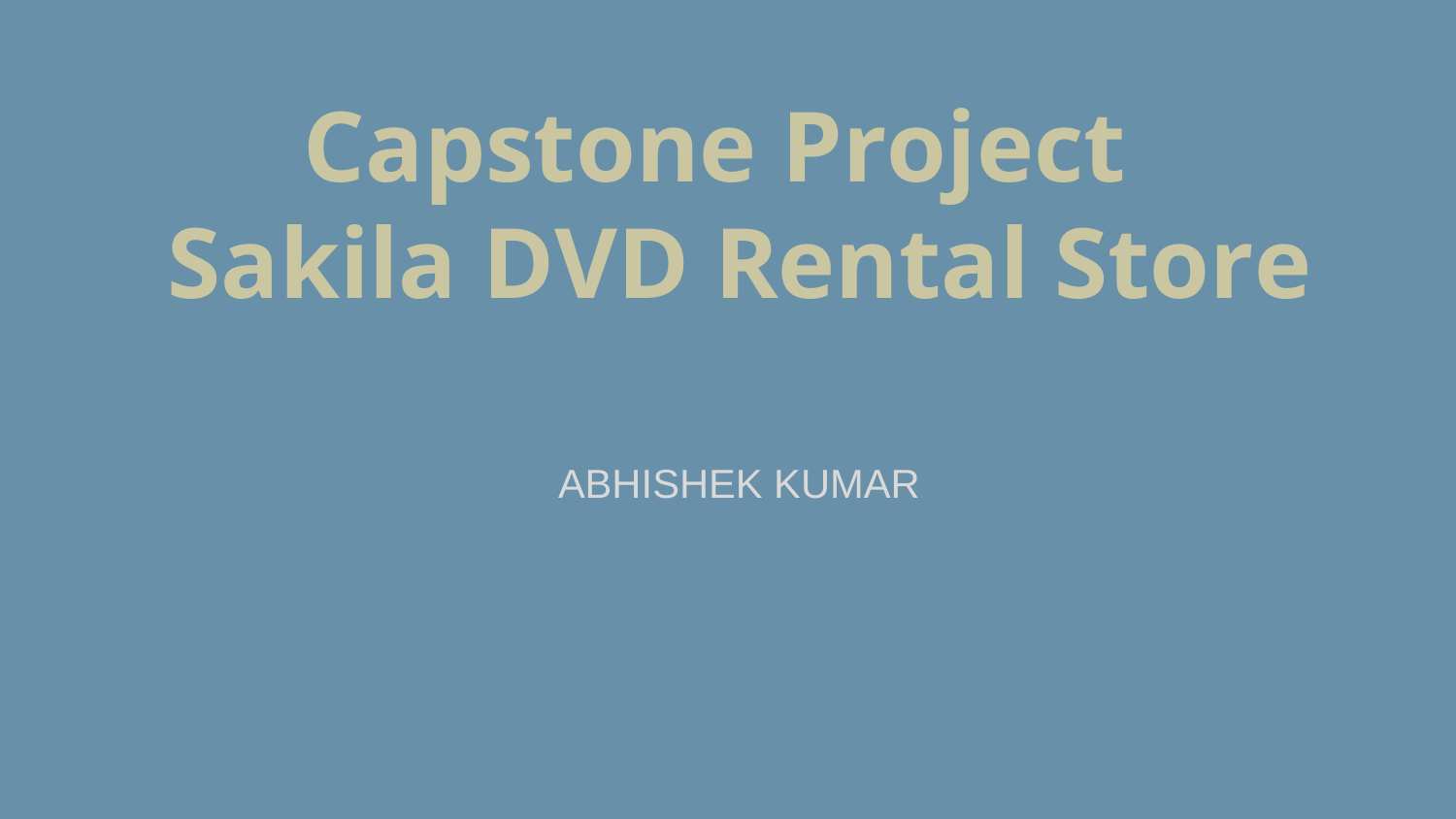

# Capstone Project Sakila DVD Rental Store

ABHISHEK KUMAR